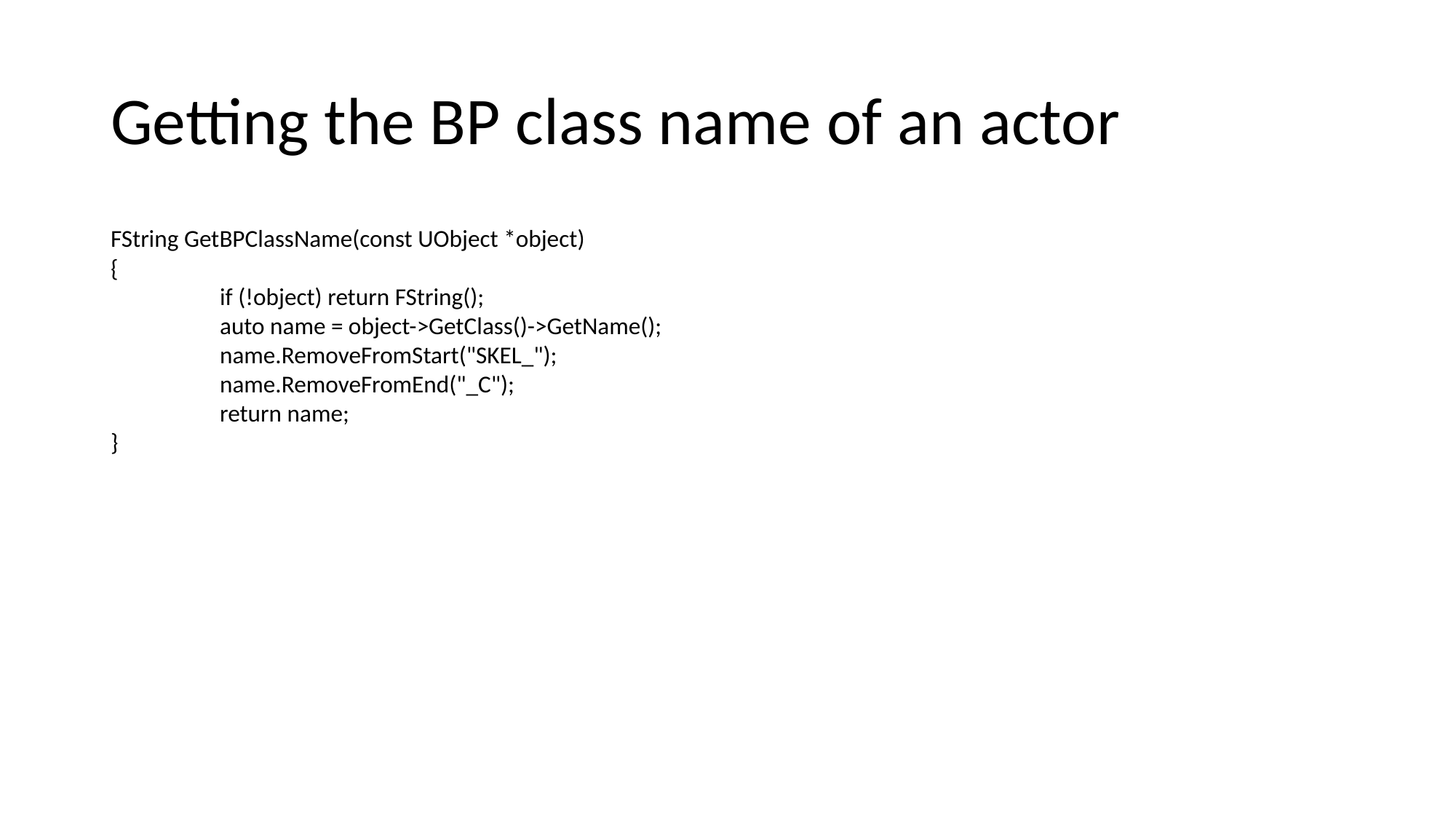

Getting the BP class name of an actor
FString GetBPClassName(const UObject *object)
{
	if (!object) return FString();
	auto name = object->GetClass()->GetName();
	name.RemoveFromStart("SKEL_");
	name.RemoveFromEnd("_C");
	return name;
}